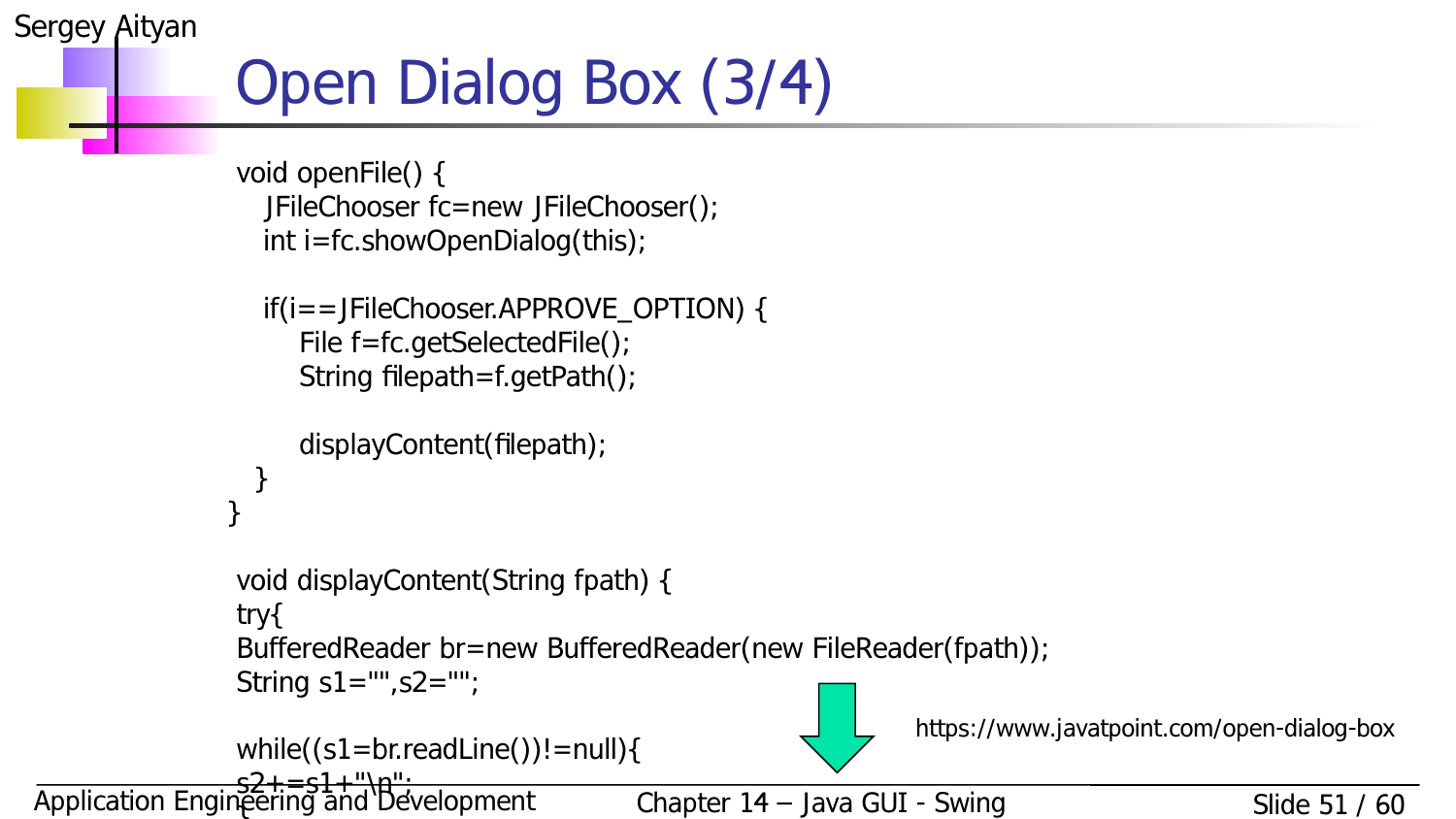

# Open Dialog Box (3/4)
    void openFile() {
       JFileChooser fc=new JFileChooser();
       int i=fc.showOpenDialog(this);

       if(i==JFileChooser.APPROVE_OPTION) {
           File f=fc.getSelectedFile();
           String filepath=f.getPath();

           displayContent(filepath);
      }
   }

    void displayContent(String fpath) {
    try{
    BufferedReader br=new BufferedReader(new FileReader(fpath));
    String s1="",s2="";

    while((s1=br.readLine())!=null){
    s2+=s1+"\n";
    }
    ta.setText(s2);
    br.close();
    }catch (Exception e) {e.printStackTrace();  }
    }

    public static void main(String[] args) {
        OpenMenu om=new OpenMenu();
        om.setSize(800,800);
        om.setLayout(null);
        om.setVisible(true);
        om.setDefaultCloseOperation(EXIT_ON_CLOSE);
    }
    }

https://www.javatpoint.com/open-dialog-box